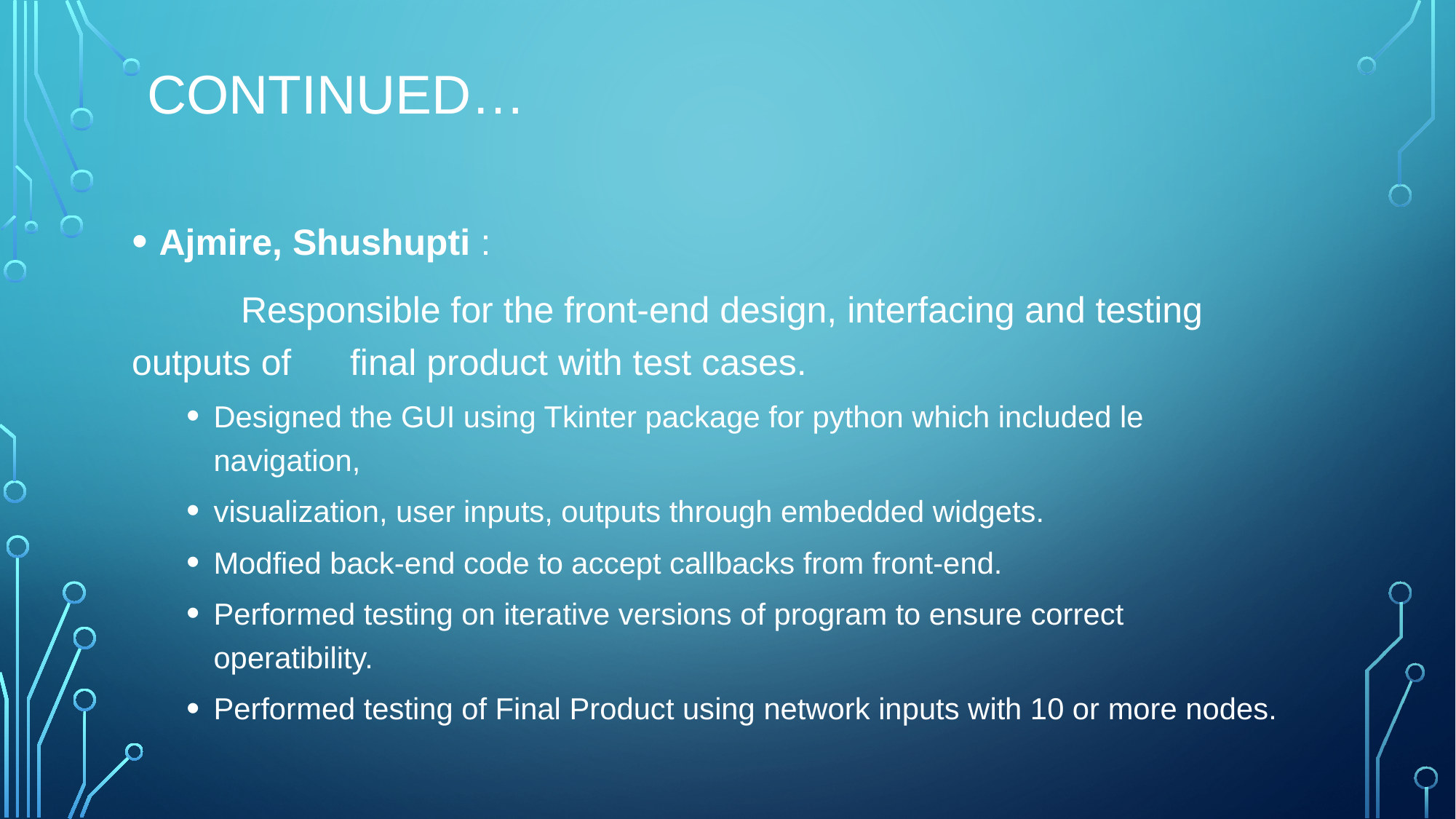

# Continued…
Ajmire, Shushupti :
	Responsible for the front-end design, interfacing and testing outputs of 	final product with test cases.
Designed the GUI using Tkinter package for python which included le navigation,
visualization, user inputs, outputs through embedded widgets.
Modfied back-end code to accept callbacks from front-end.
Performed testing on iterative versions of program to ensure correct operatibility.
Performed testing of Final Product using network inputs with 10 or more nodes.